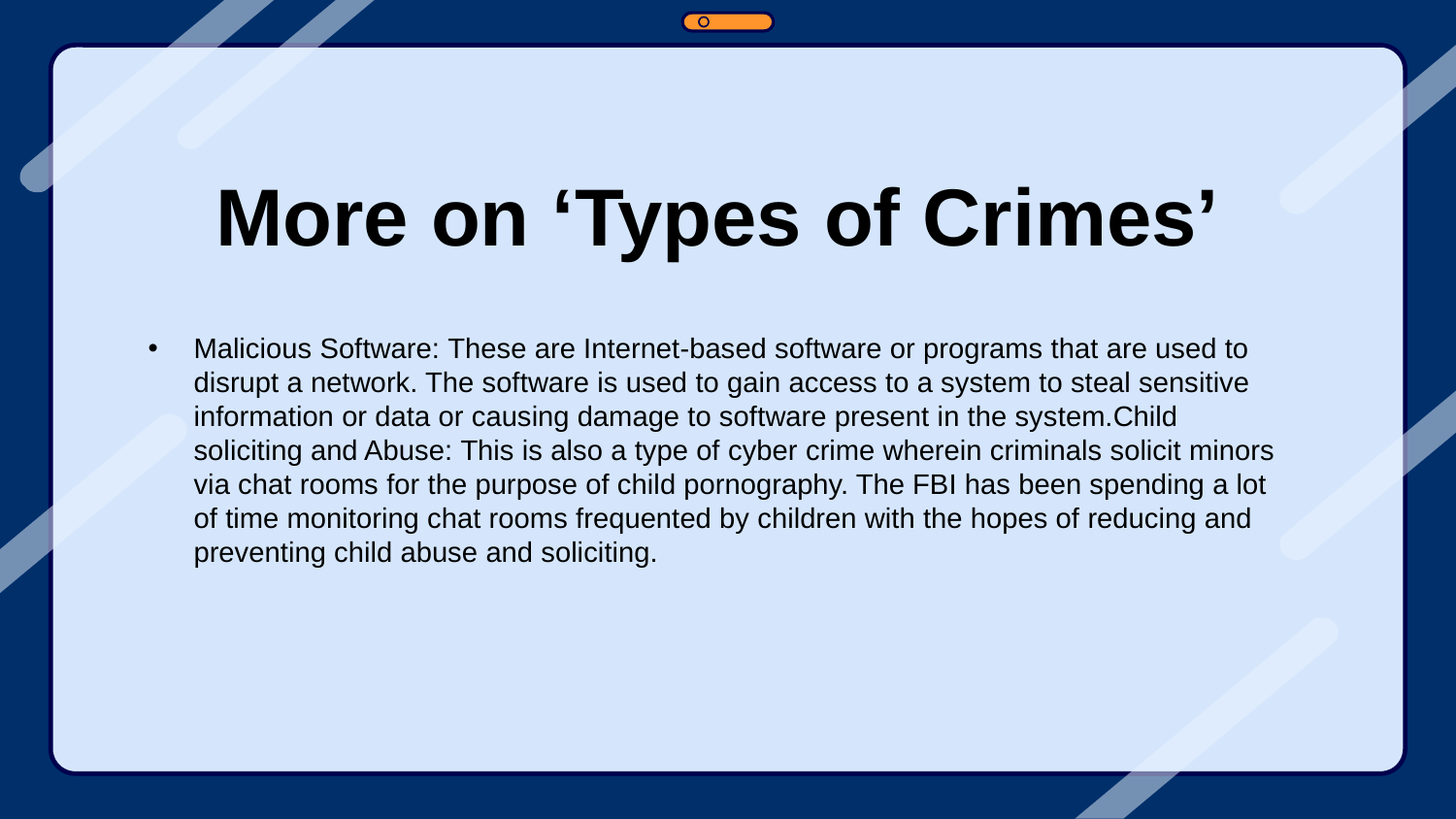

More on ‘Types of Crimes’

Malicious Software: These are Internet-based software or programs that are used to disrupt a network. The software is used to gain access to a system to steal sensitive information or data or causing damage to software present in the system.Child soliciting and Abuse: This is also a type of cyber crime wherein criminals solicit minors via chat rooms for the purpose of child pornography. The FBI has been spending a lot of time monitoring chat rooms frequented by children with the hopes of reducing and preventing child abuse and soliciting.